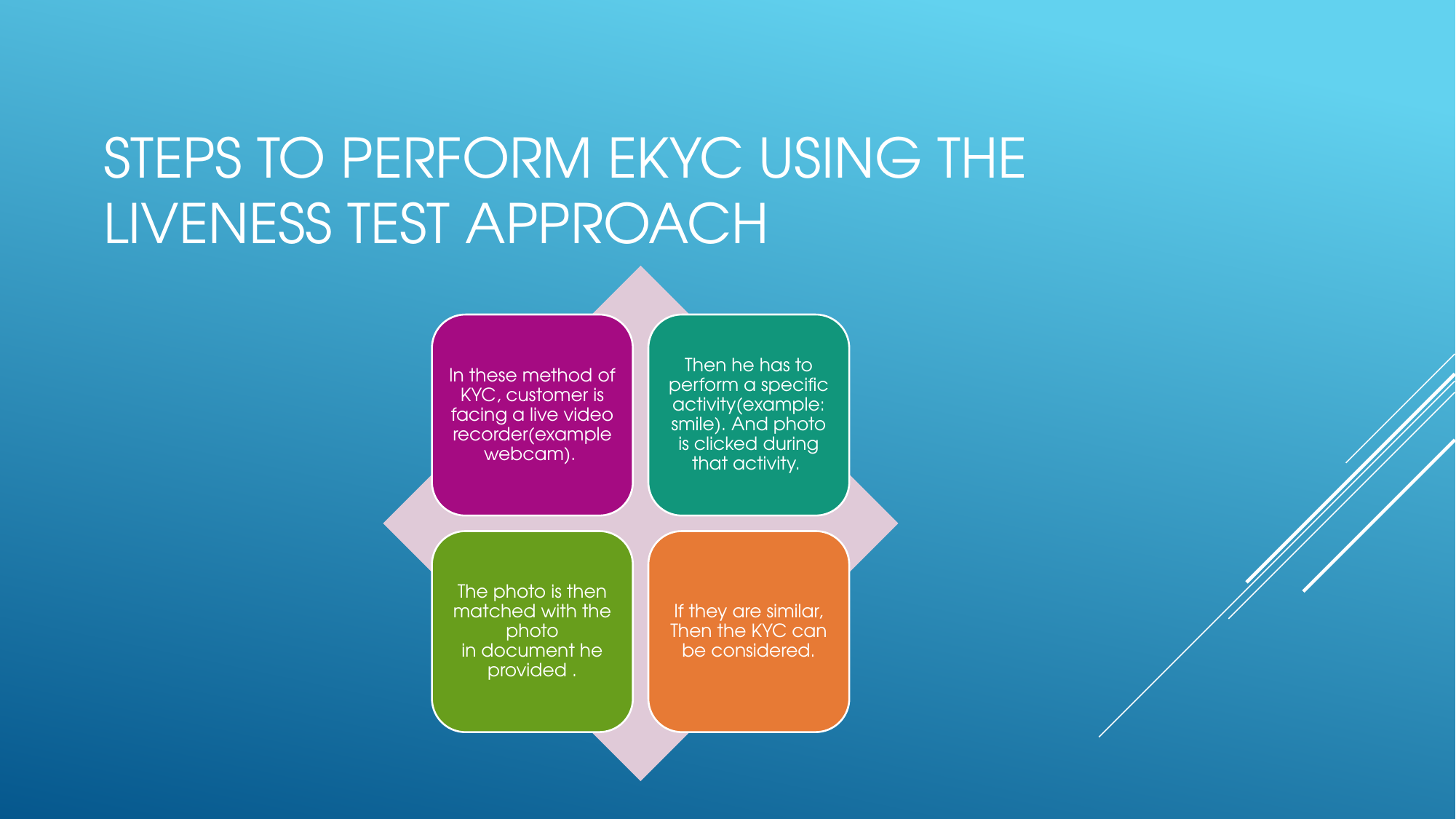

# STEPS TO PERFORM EKYC USING THE LIVENESS TEST APPROACH

In these method of KYC, customer is facing a live video recorder(example webcam).
Then he has to perform a specific activity(example: smile). And photo is clicked during that activity.

The photo is then matched with the photo in document he provided .
If they are similar, Then the KYC can be considered.